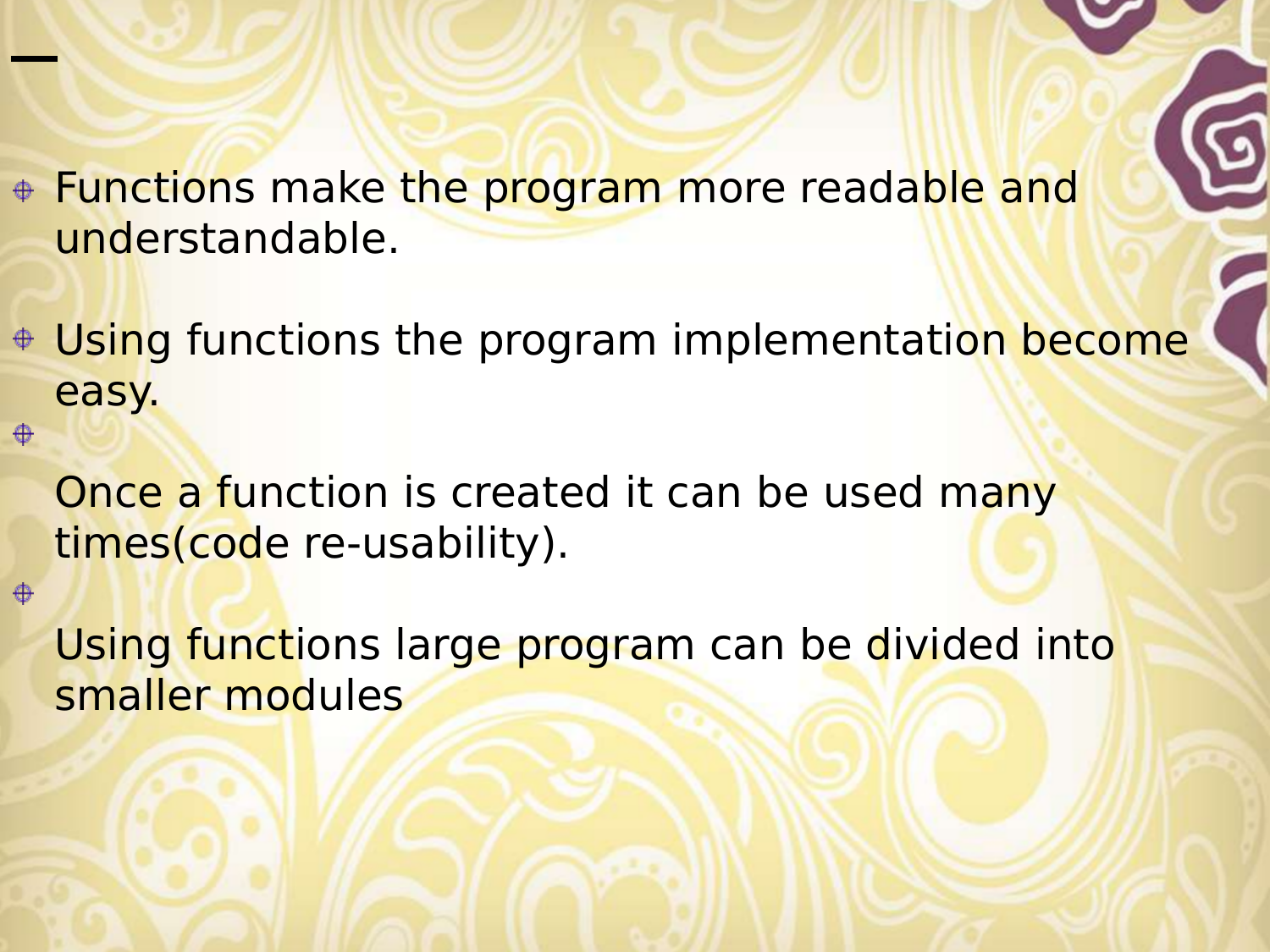

#
Functions make the program more readable and understandable.

Using functions the program implementation become easy.

Once a function is created it can be used many times(code re-usability).

Using functions large program can be divided into smaller modules